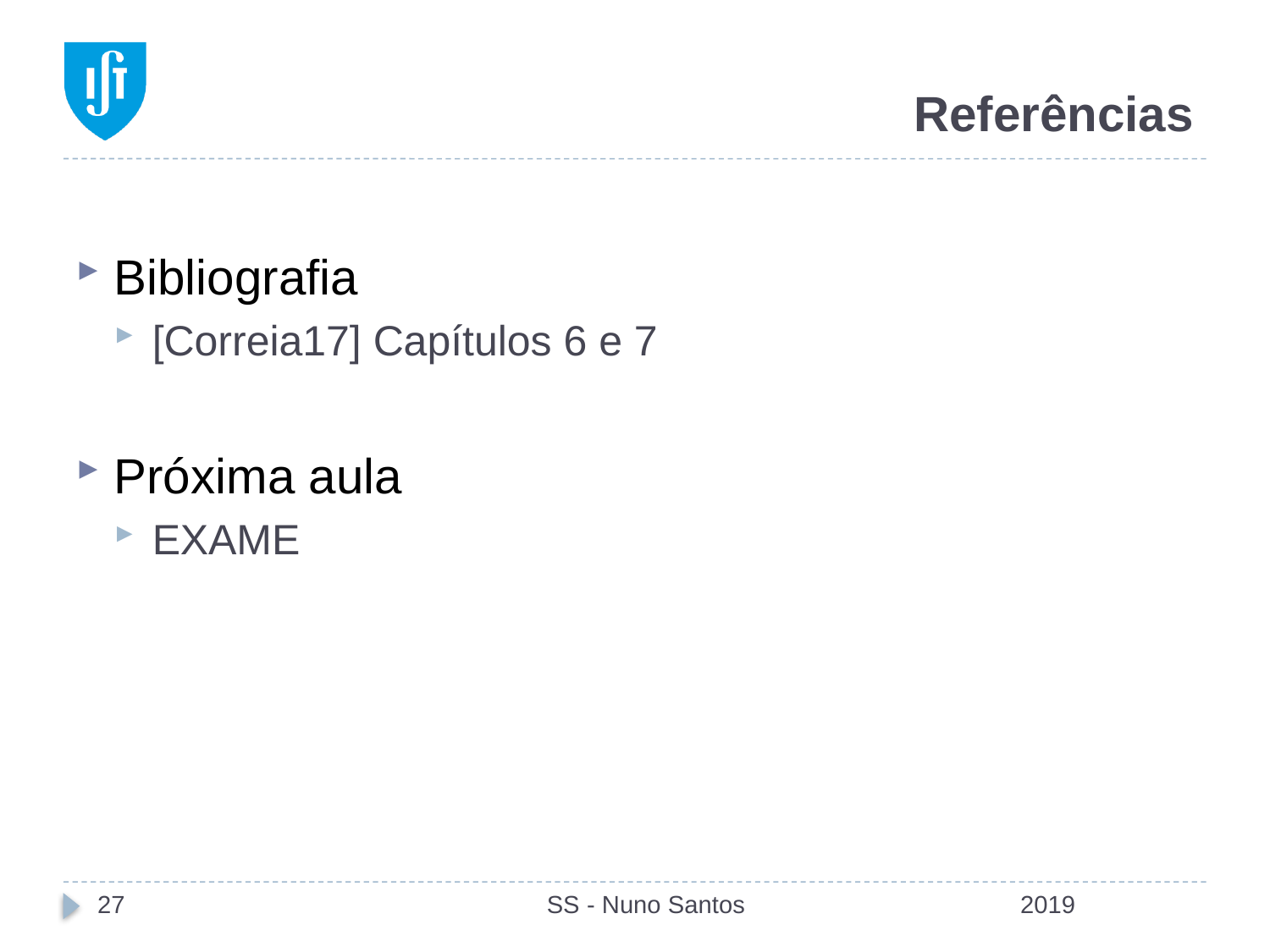

# Referências

Bibliografia
[Correia17] Capítulos 6 e 7

Próxima aula
EXAME

27
SS - Nuno Santos
2019